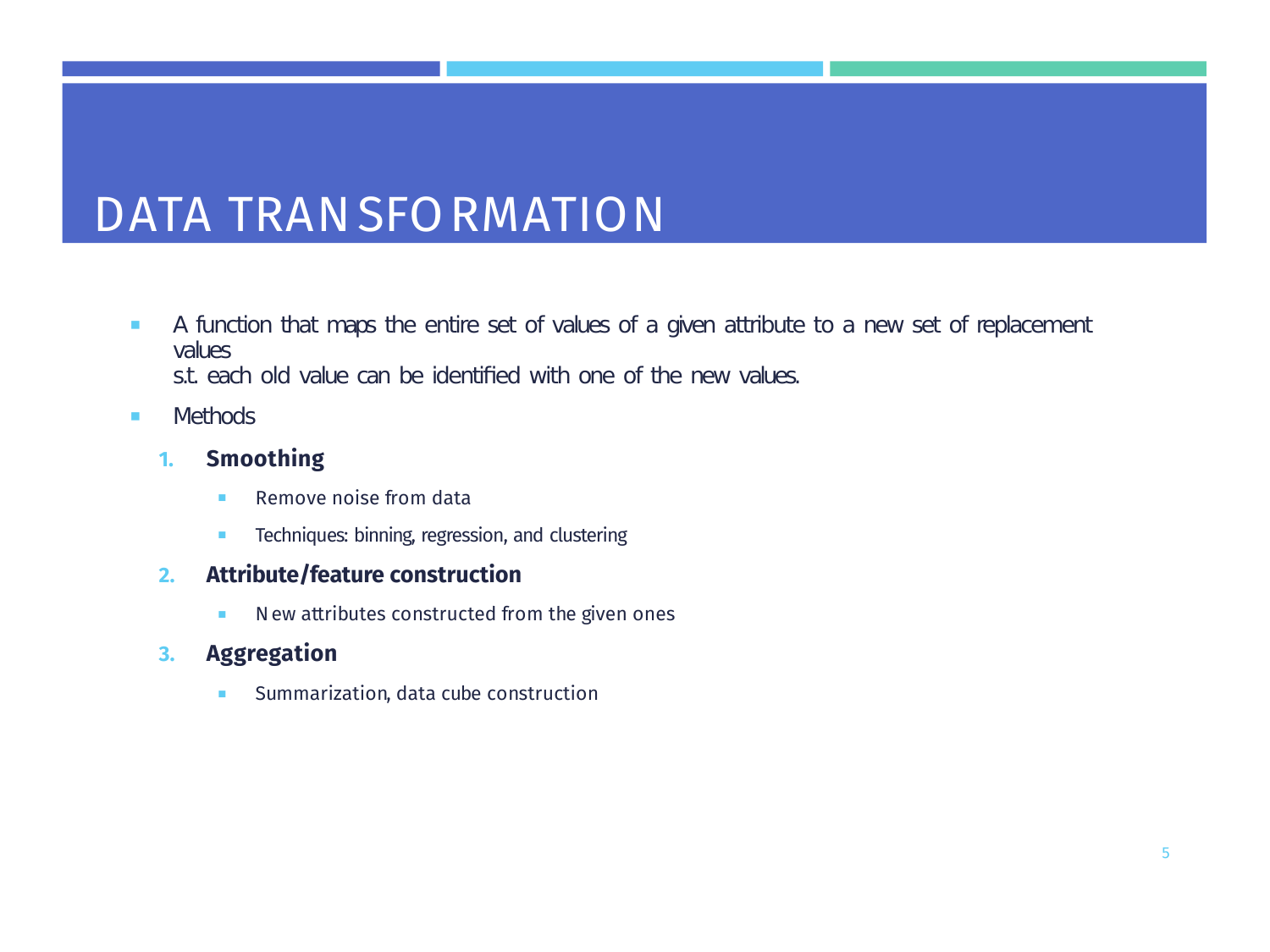

# DATA TRANSFORMATION
A function that maps the entire set of values of a given attribute to a new set of replacement values
s.t. each old value can be identified with one of the new values.
Methods
Smoothing
Remove noise from data
Techniques: binning, regression, and clustering
Attribute/feature construction
New attributes constructed from the given ones
Aggregation
Summarization, data cube construction
5